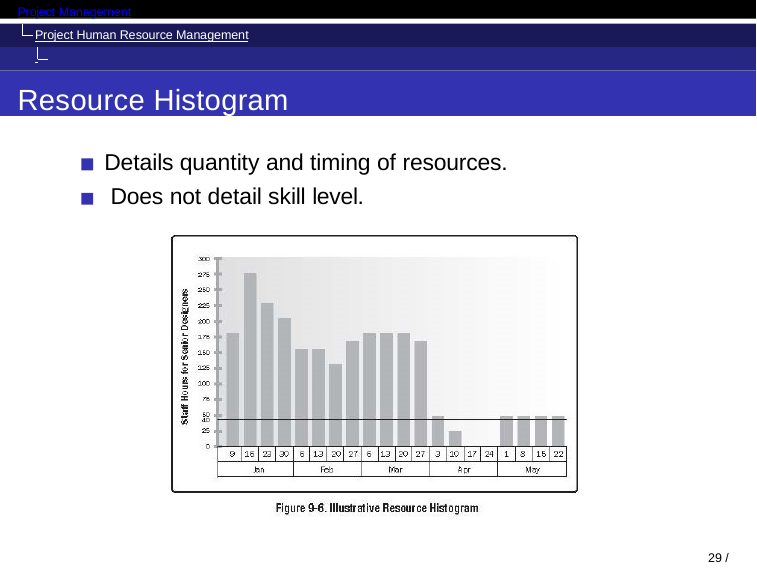

Project Management
Project Human Resource Management  HR Planning

Resource Histogram
Details quantity and timing of resources.  Does not detail skill level.

29 / 71